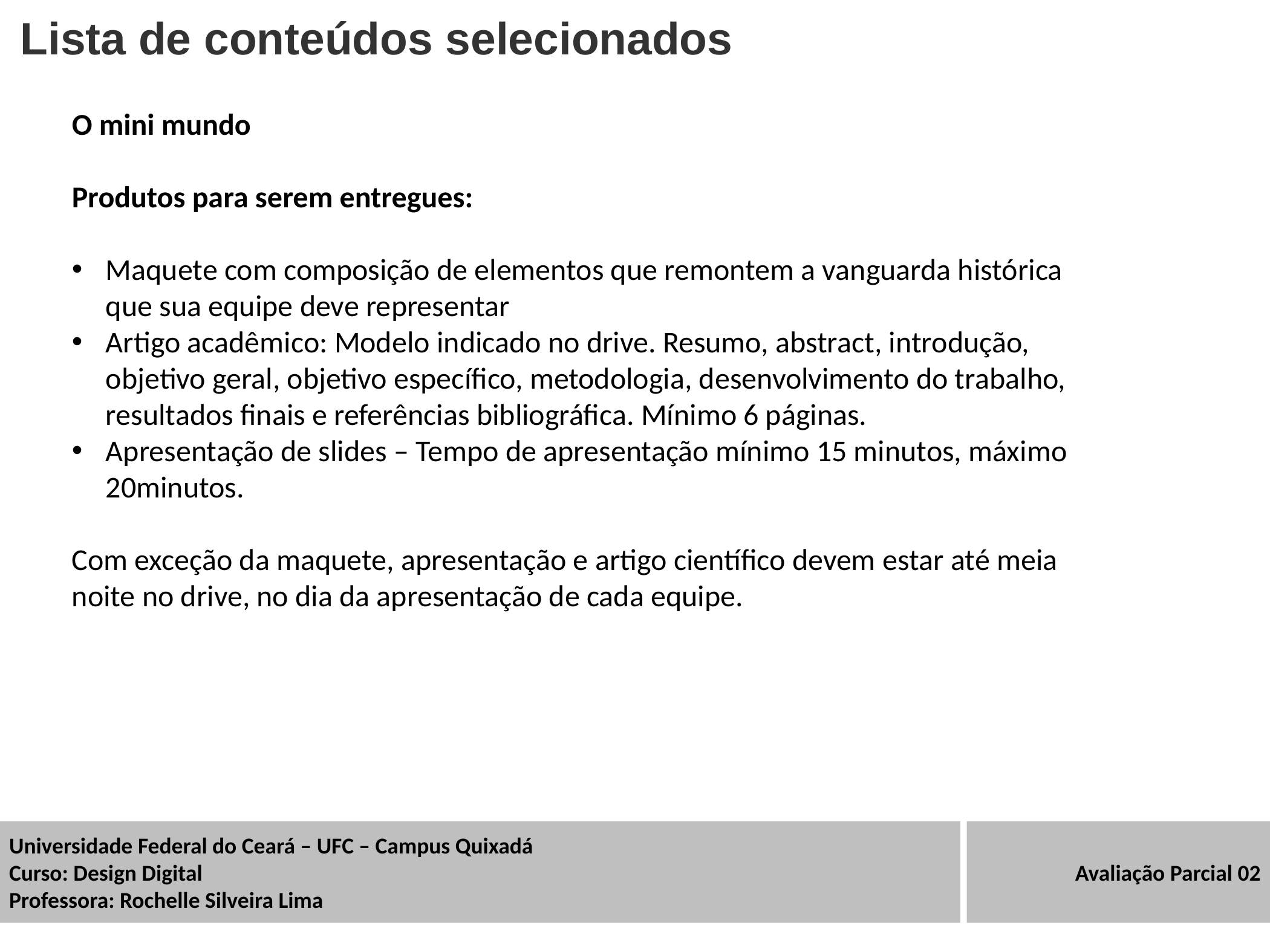

Lista de conteúdos selecionados
O mini mundo

Produtos para serem entregues:

Maquete com composição de elementos que remontem a vanguarda histórica que sua equipe deve representar
Artigo acadêmico: Modelo indicado no drive. Resumo, abstract, introdução, objetivo geral, objetivo específico, metodologia, desenvolvimento do trabalho, resultados finais e referências bibliográfica. Mínimo 6 páginas.
Apresentação de slides – Tempo de apresentação mínimo 15 minutos, máximo 20minutos.

Com exceção da maquete, apresentação e artigo científico devem estar até meia noite no drive, no dia da apresentação de cada equipe.

Universidade Federal do Ceará – UFC – Campus Quixadá
Curso: Design Digital
Professora: Rochelle Silveira Lima

Avaliação Parcial 02